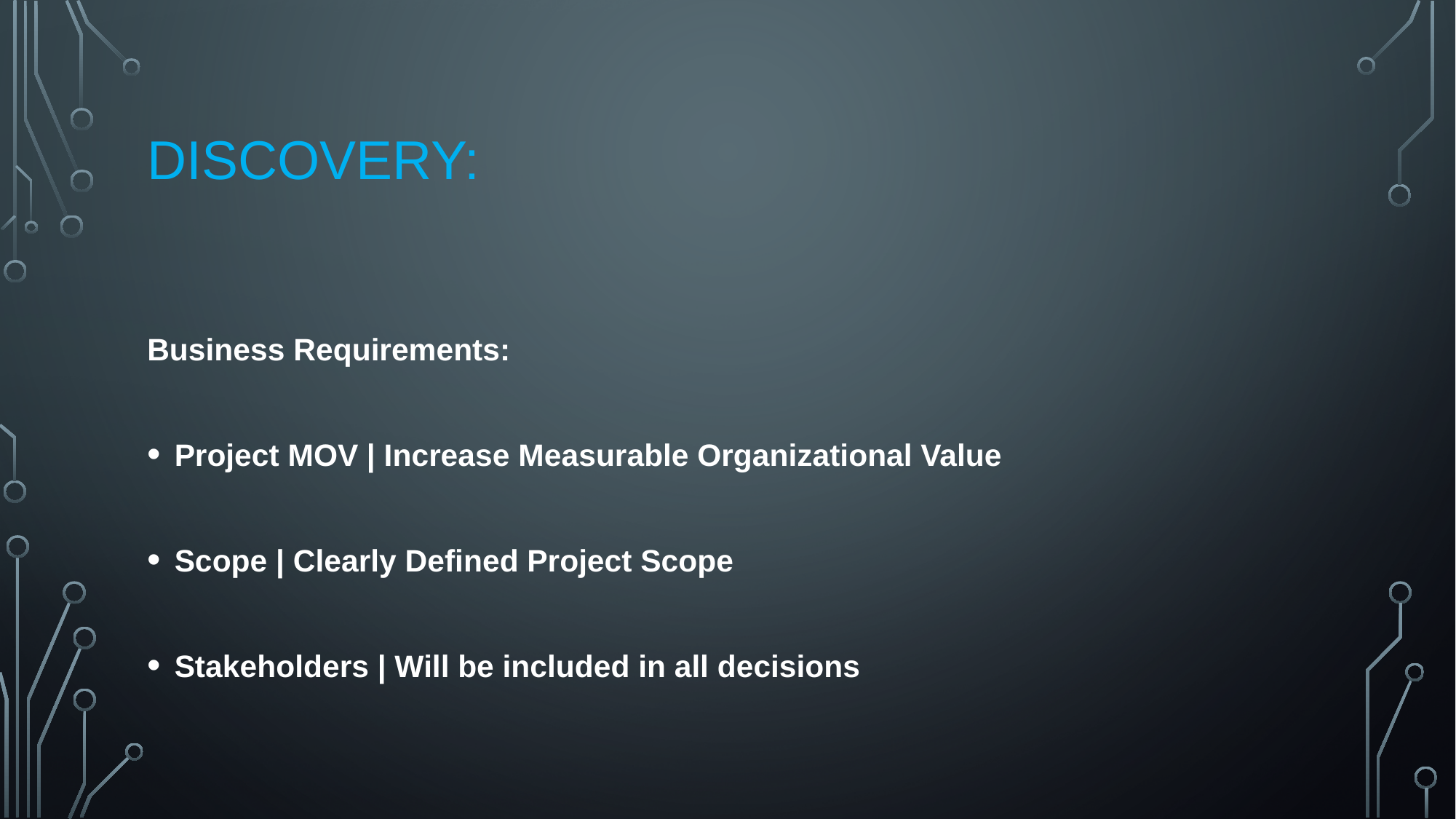

# Discovery:
Business Requirements:
Project MOV | Increase Measurable Organizational Value
Scope | Clearly Defined Project Scope
Stakeholders | Will be included in all decisions